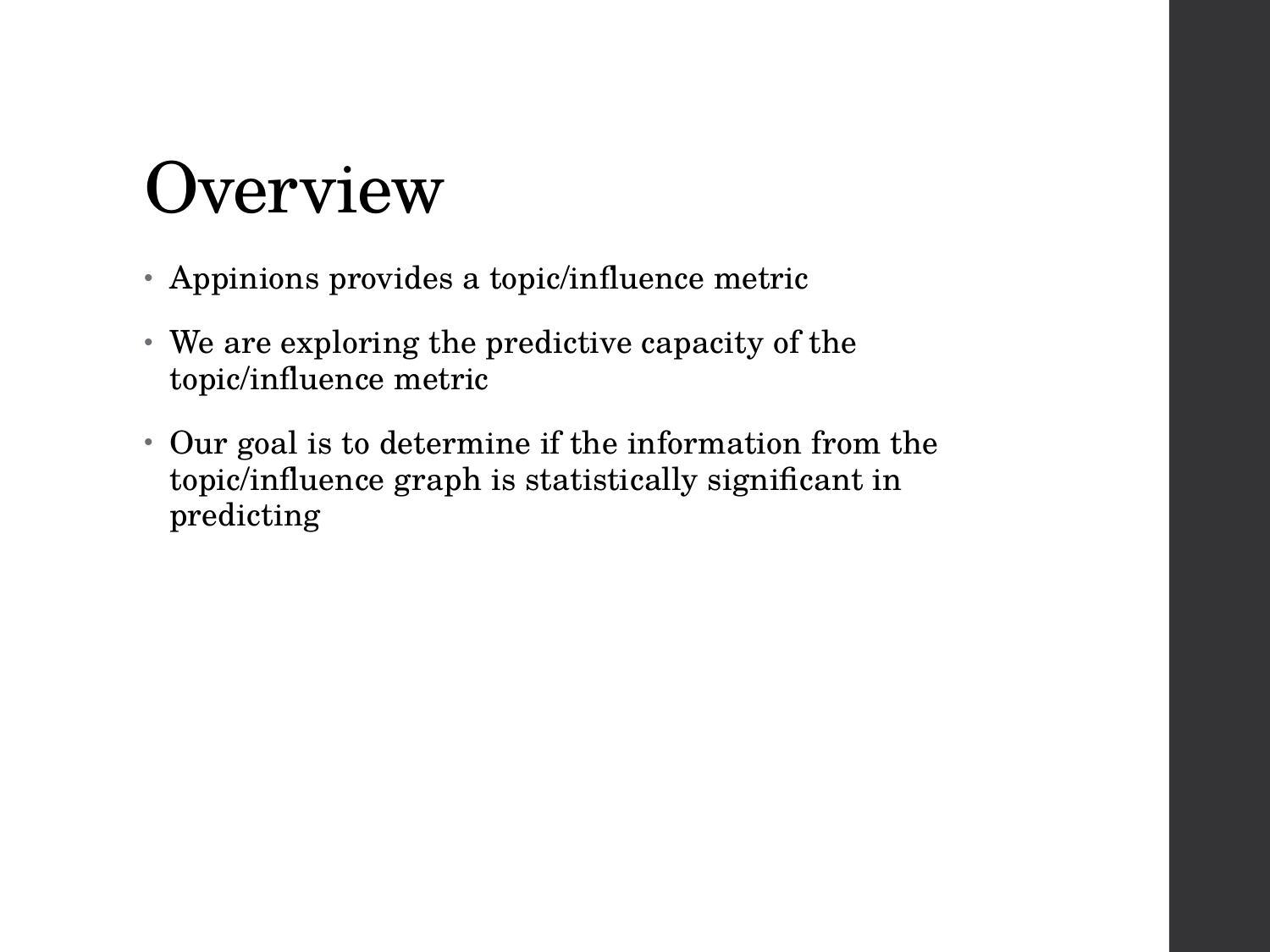

# Overview
Appinions provides a topic/influence metric
We are exploring the predictive capacity of the topic/influence metric
Our goal is to determine if the information from the topic/influence graph is statistically significant in predicting